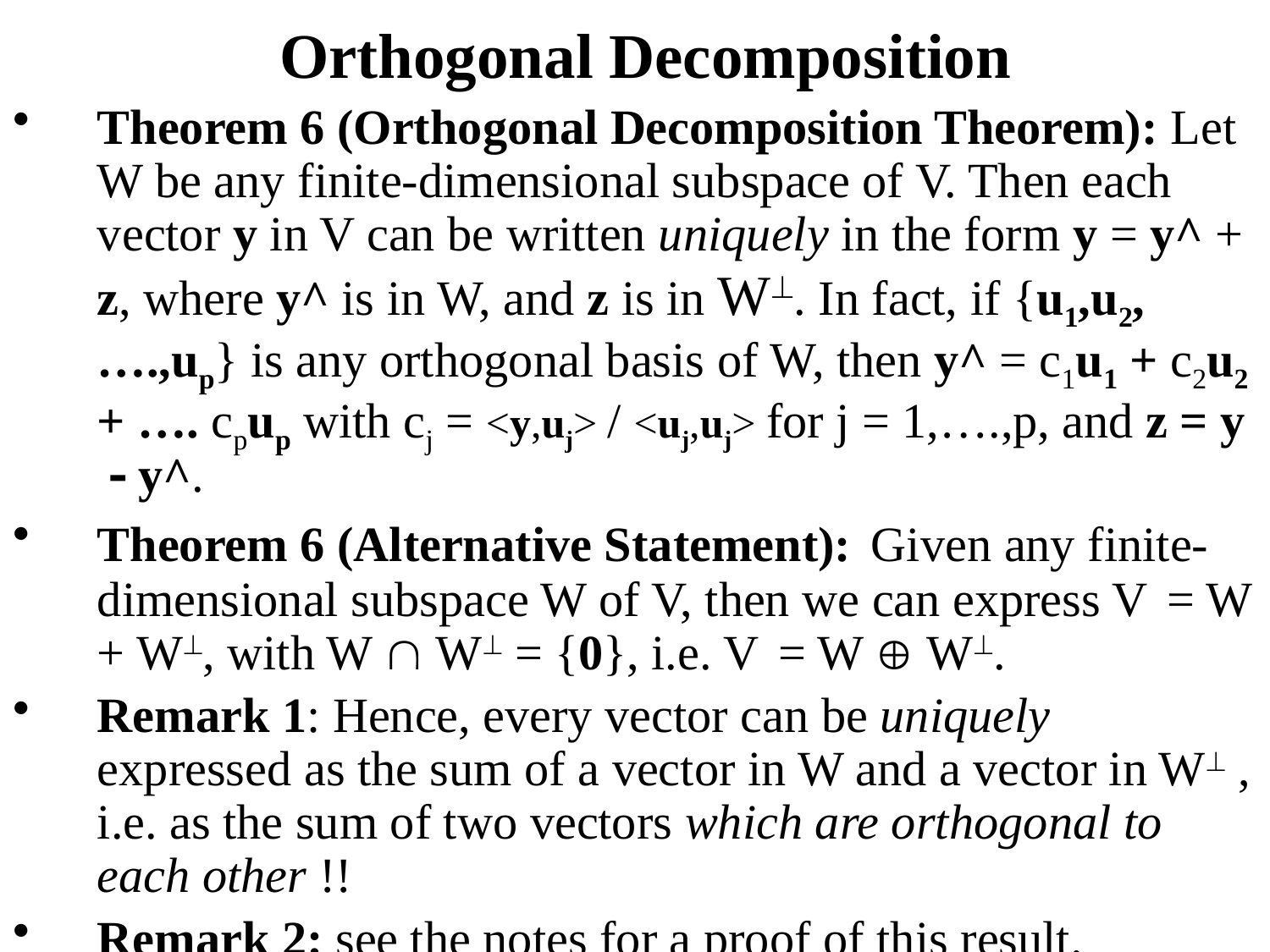

# Orthogonal Decomposition
Theorem 6 (Orthogonal Decomposition Theorem): Let W be any finite-dimensional subspace of V. Then each vector y in V can be written uniquely in the form y = y^ + z, where y^ is in W, and z is in W⊥. In fact, if {u1,u2,….,up} is any orthogonal basis of W, then y^ = c1u1 + c2u2 + …. cpup with cj = <y,uj> / <uj,uj> for j = 1,….,p, and z = y  − y^.
Theorem 6 (Alternative Statement):  Given any finite-dimensional subspace W of V, then we can express V  = W + W⊥, with W ∩ W⊥ = {0}, i.e. V  = W ⊕ W⊥.
Remark 1: Hence, every vector can be uniquely expressed as the sum of a vector in W and a vector in W⊥ , i.e. as the sum of two vectors which are orthogonal to each other !!
Remark 2: see the notes for a proof of this result.